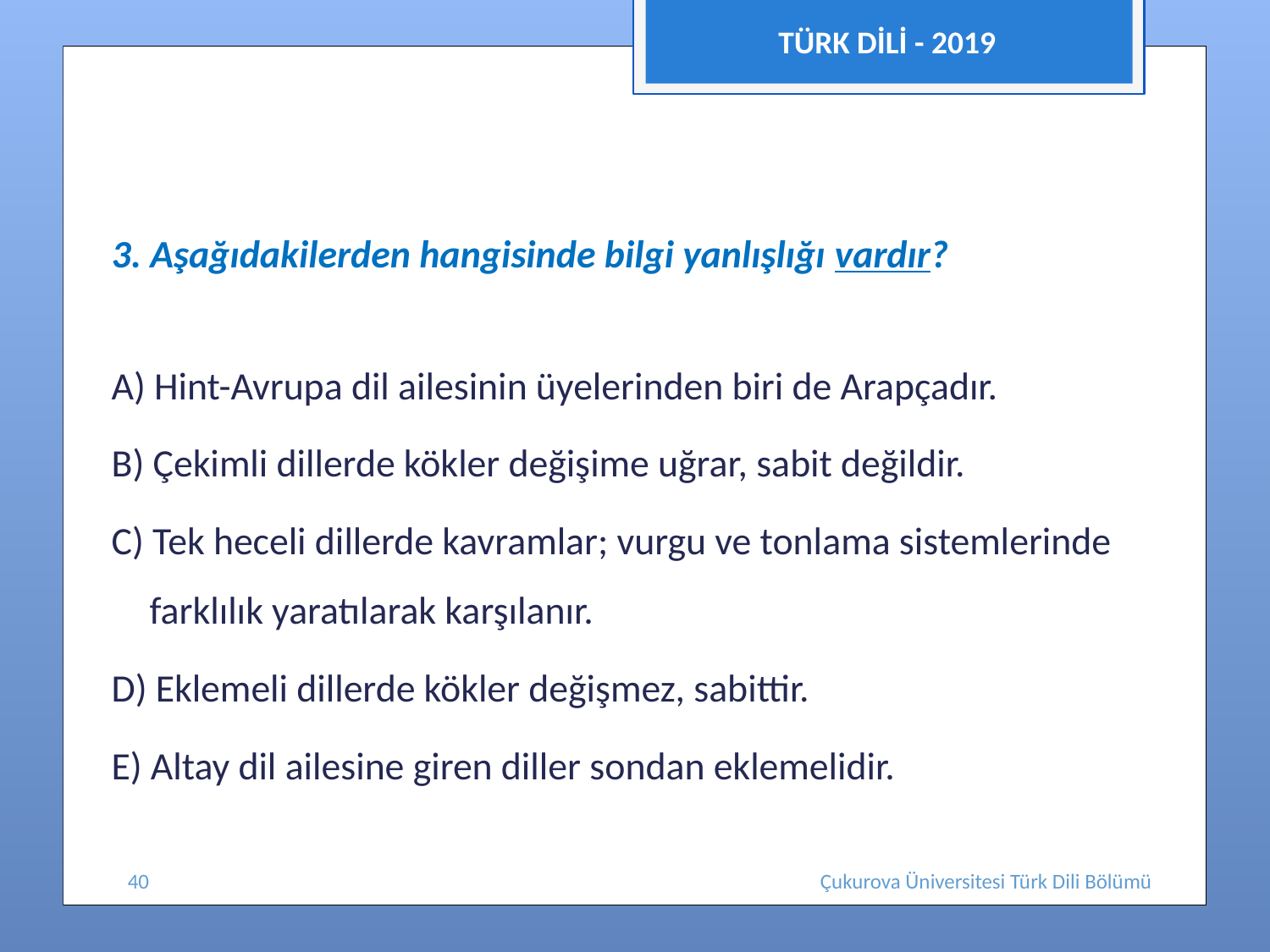

TÜRK DİLİ - 2019
3. Aşağıdakilerden hangisinde bilgi yanlışlığı vardır?

A) Hint-Avrupa dil ailesinin üyelerinden biri de Arapçadır.
B) Çekimli dillerde kökler değişime uğrar, sabit değildir.
C) Tek heceli dillerde kavramlar; vurgu ve tonlama sistemlerinde farklılık yaratılarak karşılanır.
D) Eklemeli dillerde kökler değişmez, sabittir.
E) Altay dil ailesine giren diller sondan eklemelidir.
40
Çukurova Üniversitesi Türk Dili Bölümü